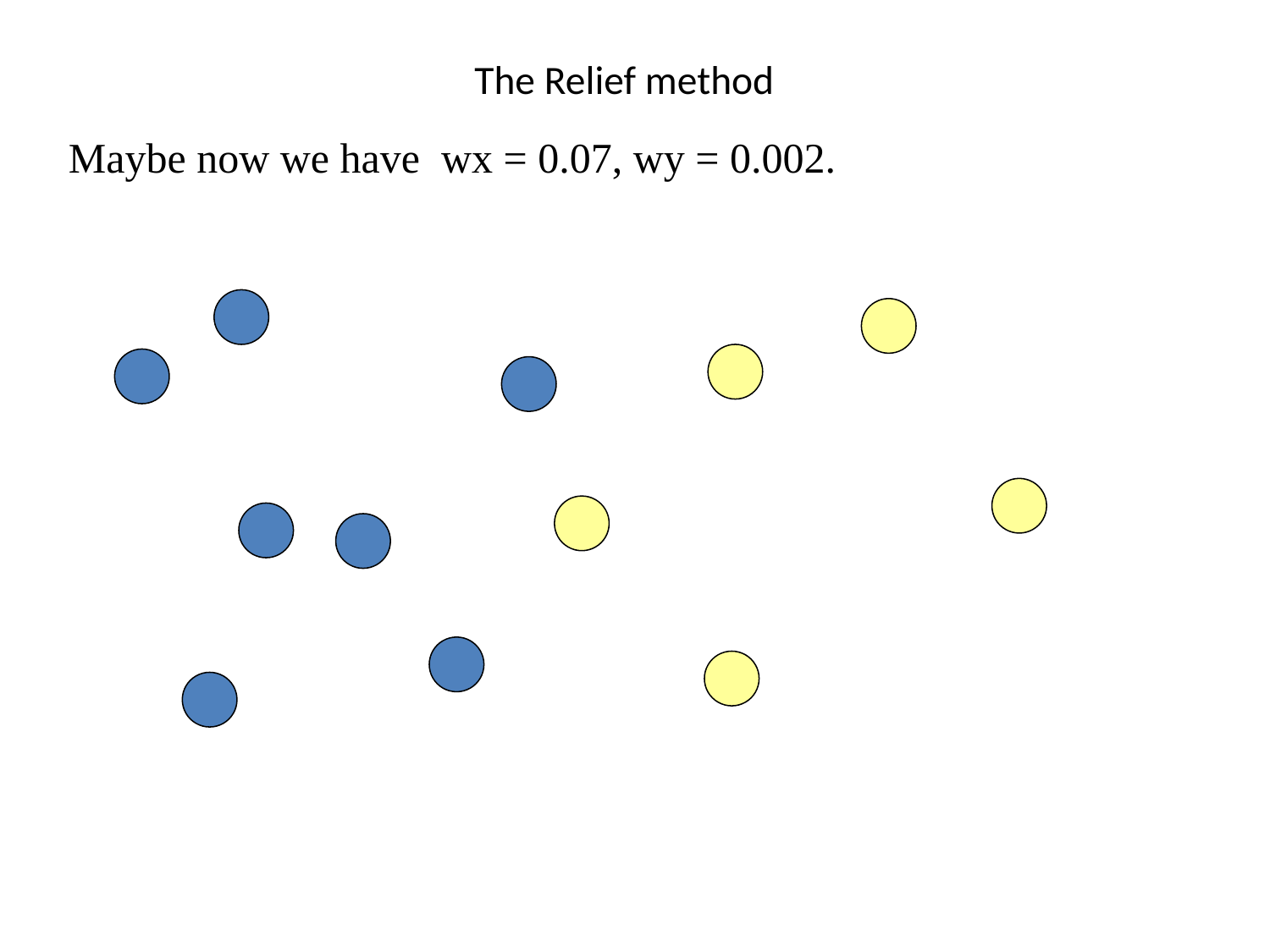

# The Relief method
Maybe now we have  wx = 0.07, wy = 0.002.